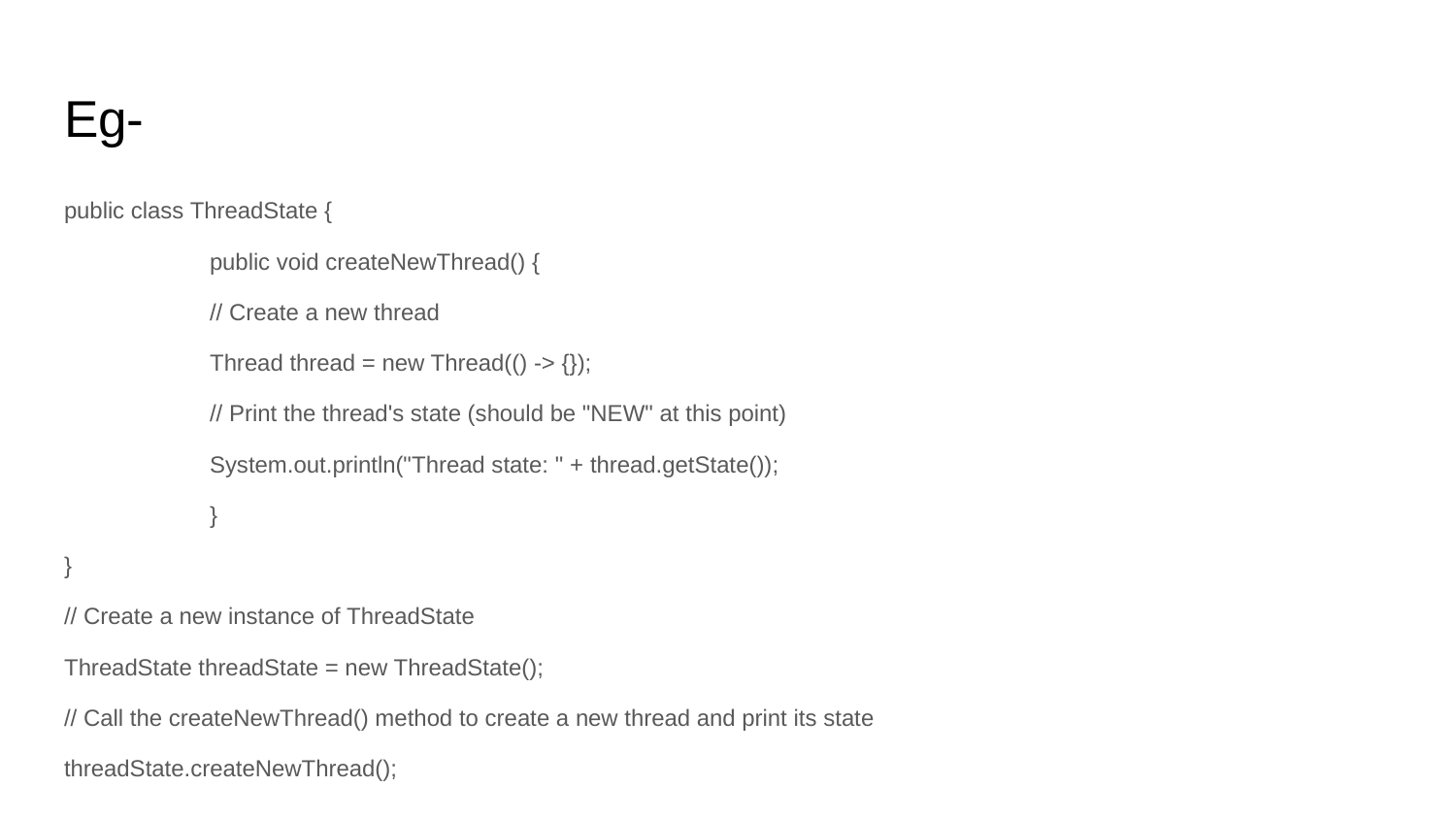

# Eg-

public class ThreadState {
	public void createNewThread() {
    	// Create a new thread
    	Thread thread = new Thread(() -> {});
    	// Print the thread's state (should be "NEW" at this point)
    	System.out.println("Thread state: " + thread.getState());
	}
}
// Create a new instance of ThreadState
ThreadState threadState = new ThreadState();
// Call the createNewThread() method to create a new thread and print its state
threadState.createNewThread();